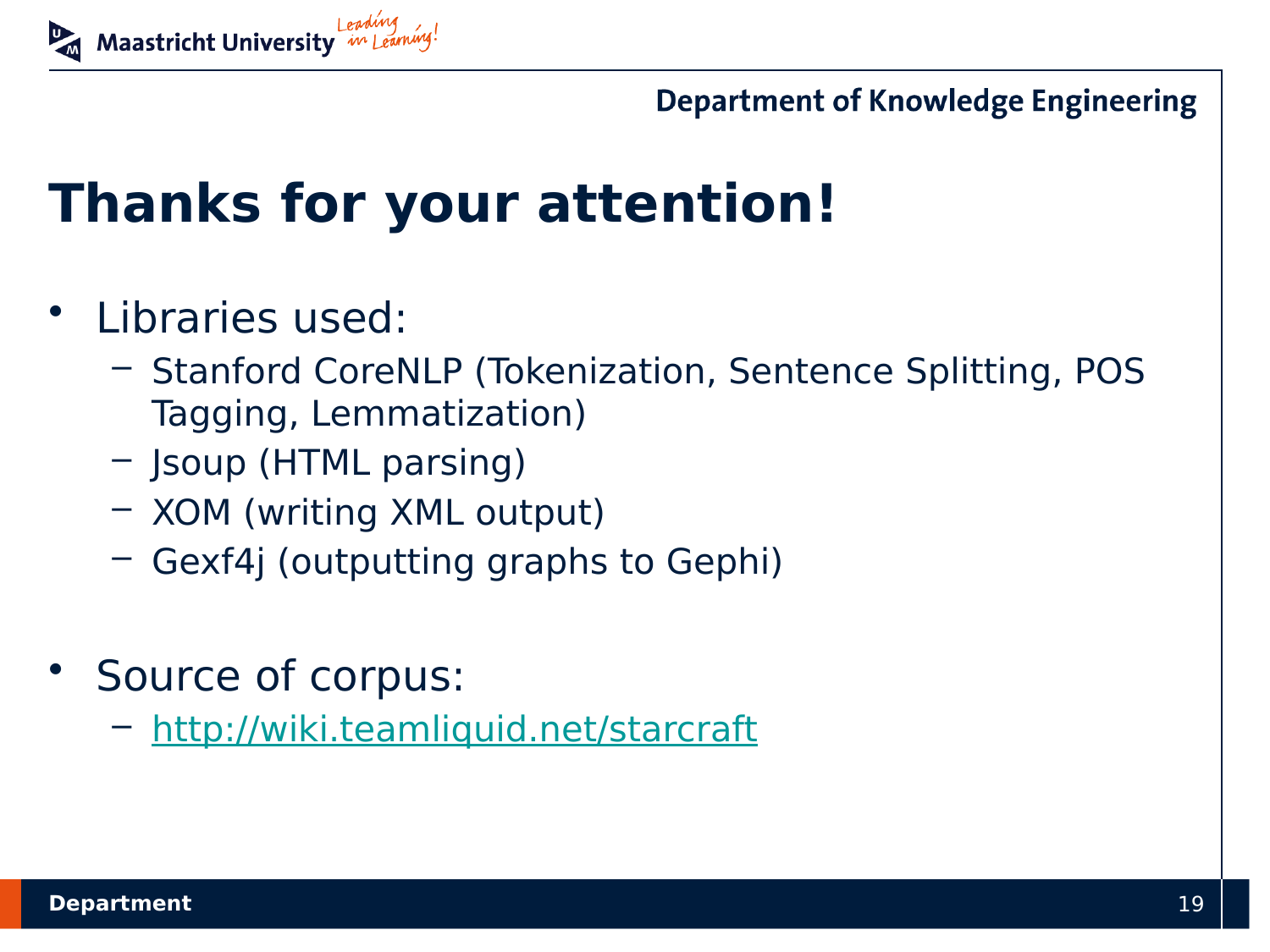

# Thanks for your attention!
Libraries used:
Stanford CoreNLP (Tokenization, Sentence Splitting, POS Tagging, Lemmatization)
Jsoup (HTML parsing)
XOM (writing XML output)
Gexf4j (outputting graphs to Gephi)

Source of corpus:
http://wiki.teamliquid.net/starcraft